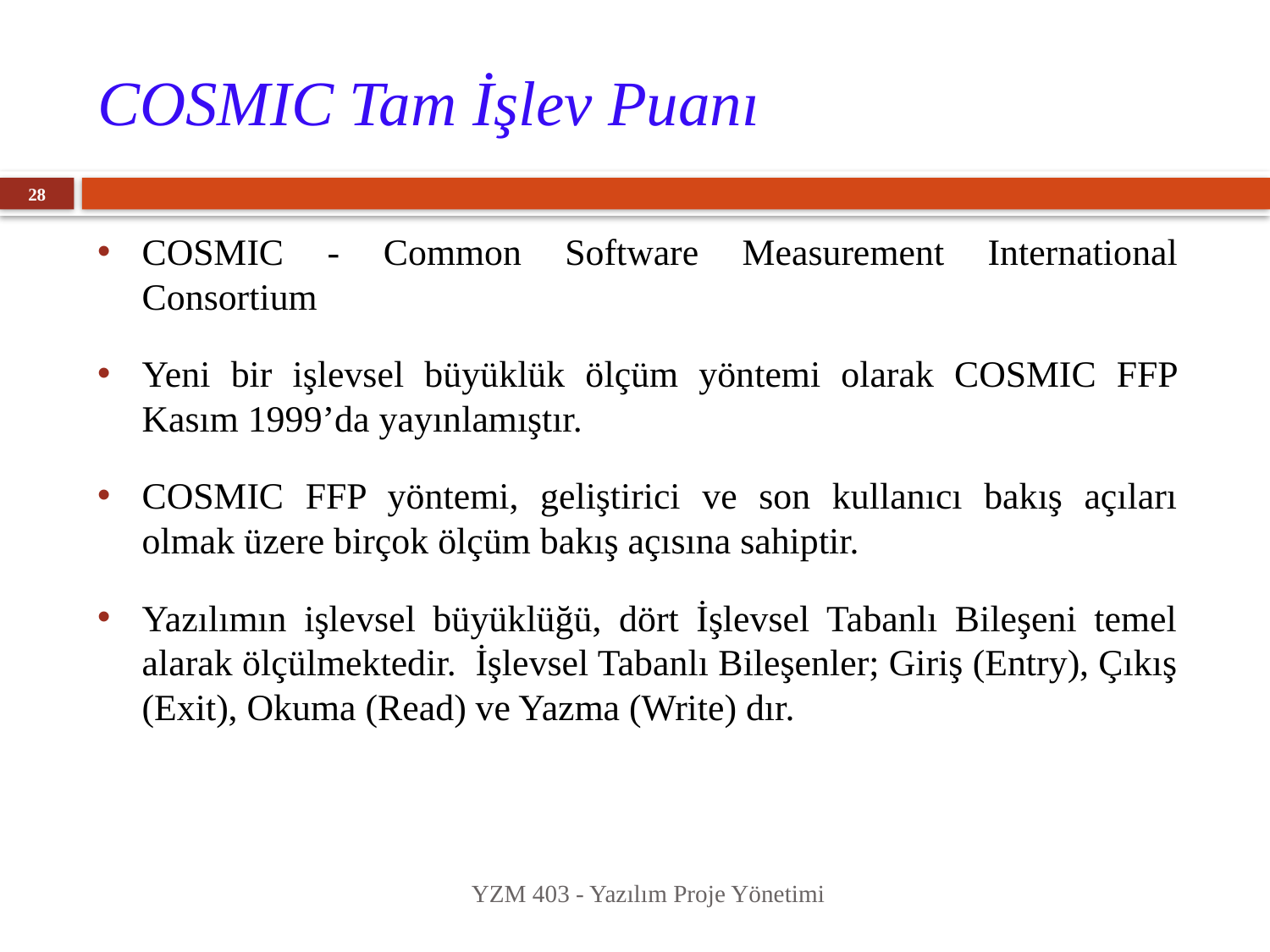

# COSMIC Tam İşlev Puanı
28
COSMIC - Common Software Measurement International Consortium

Yeni bir işlevsel büyüklük ölçüm yöntemi olarak COSMIC FFP Kasım 1999’da yayınlamıştır.

COSMIC FFP yöntemi, geliştirici ve son kullanıcı bakış açıları olmak üzere birçok ölçüm bakış açısına sahiptir.

Yazılımın işlevsel büyüklüğü, dört İşlevsel Tabanlı Bileşeni temel alarak ölçülmektedir.  İşlevsel Tabanlı Bileşenler; Giriş (Entry), Çıkış (Exit), Okuma (Read) ve Yazma (Write) dır.

YZM 403 - Yazılım Proje Yönetimi